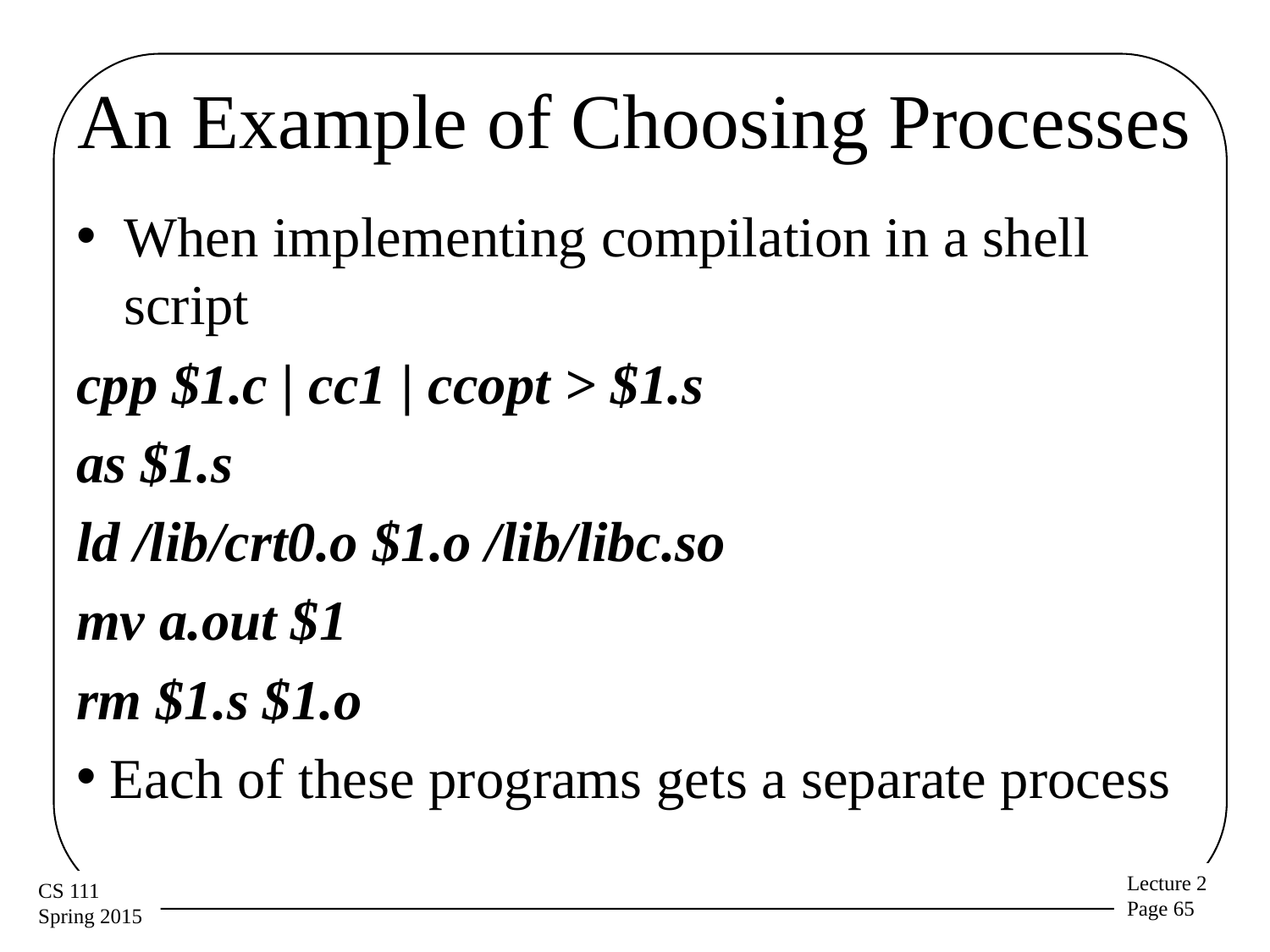

# An Example of Choosing Processes
When implementing compilation in a shell script
cpp $1.c | cc1 | ccopt > $1.s
as $1.s
ld /lib/crt0.o $1.o /lib/libc.so
mv a.out $1
rm $1.s $1.o
 Each of these programs gets a separate process